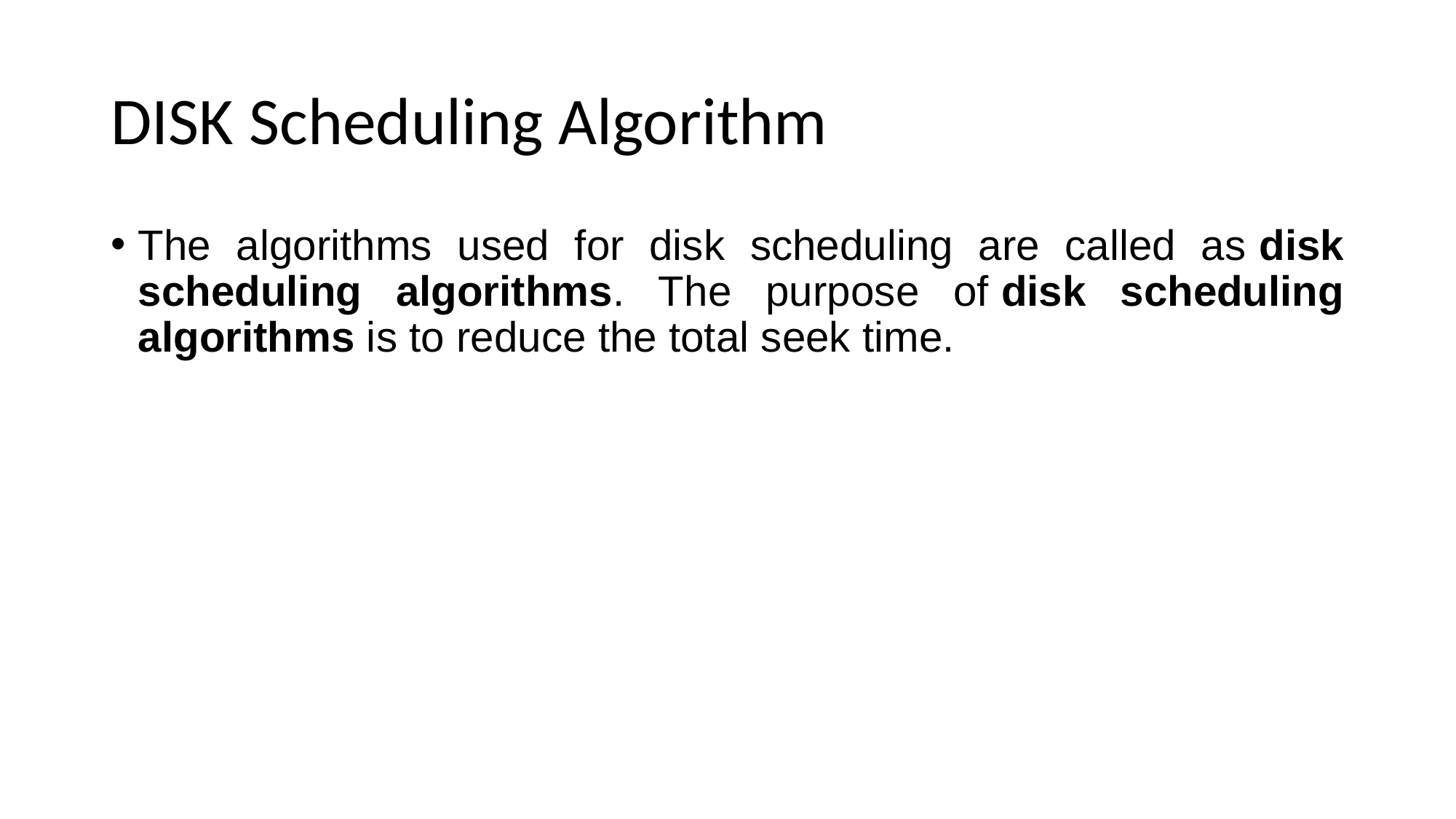

# DISK Scheduling Algorithm
The algorithms used for disk scheduling are called as disk scheduling algorithms. The purpose of disk scheduling algorithms is to reduce the total seek time.